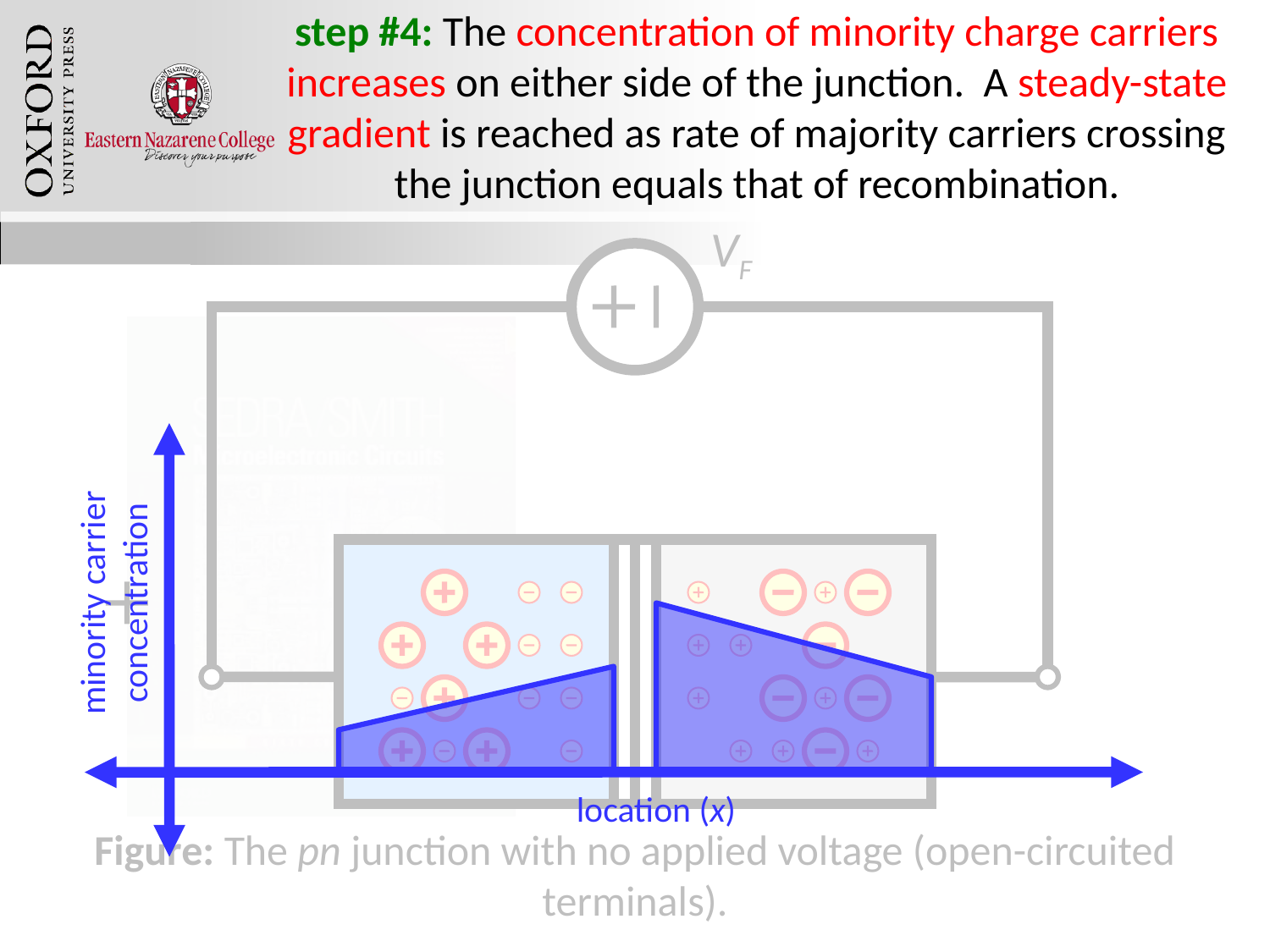

# step #4: The concentration of minority charge carriers increases on either side of the junction.  A steady-state gradient is reached as rate of majority carriers crossing the junction equals that of recombination.

VF

minority carrier concentration

location (x)
Figure: The pn junction with no applied voltage (open-circuited terminals).

Oxford University Publishing
Microelectronic Circuits by Adel S. Sedra and Kenneth C. Smith (0195323033)
91